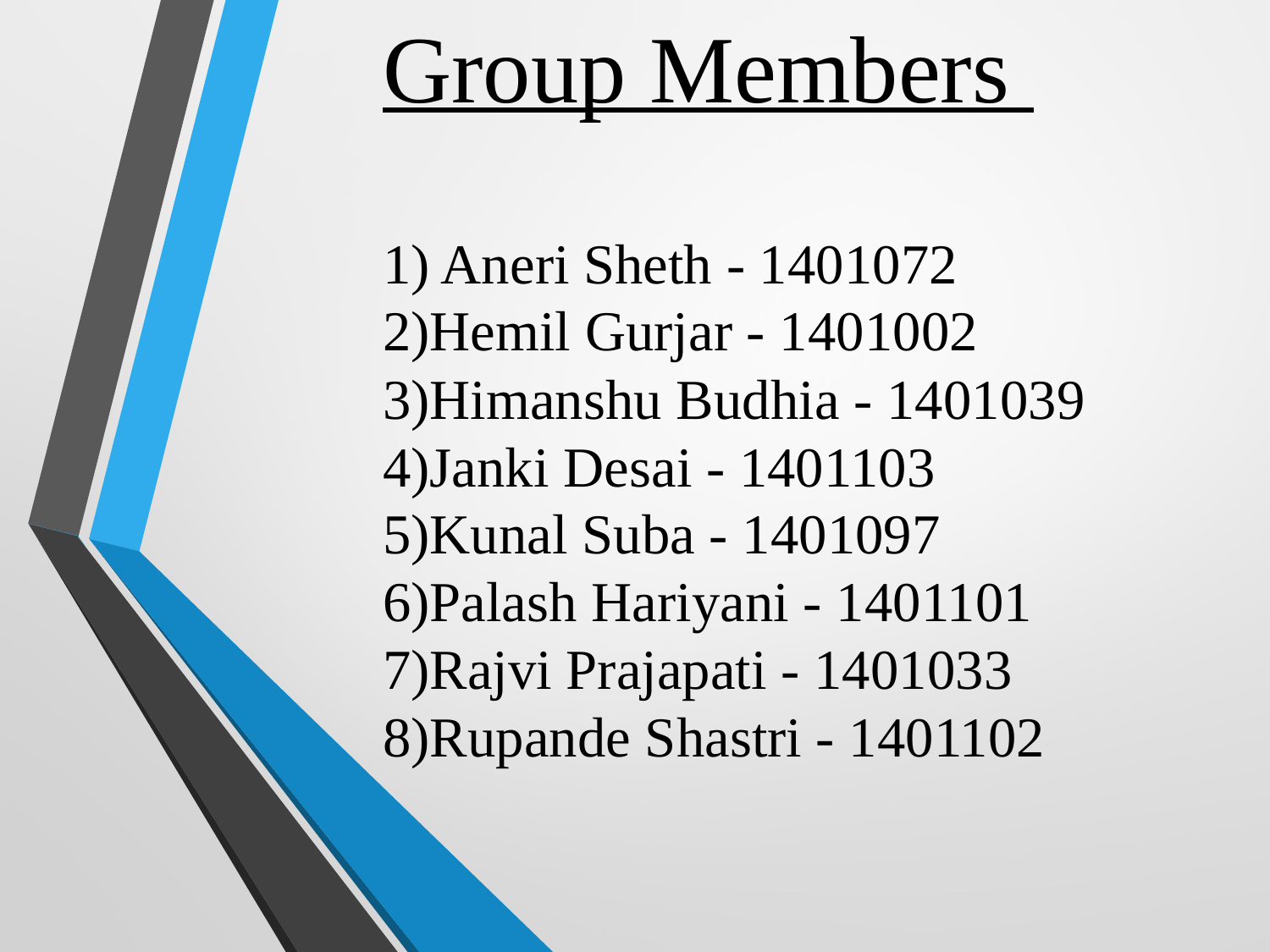

Group Members

1) Aneri Sheth - 1401072
2)Hemil Gurjar - 1401002
3)Himanshu Budhia - 1401039
4)Janki Desai - 1401103
5)Kunal Suba - 1401097
6)Palash Hariyani - 1401101
7)Rajvi Prajapati - 1401033
8)Rupande Shastri - 1401102